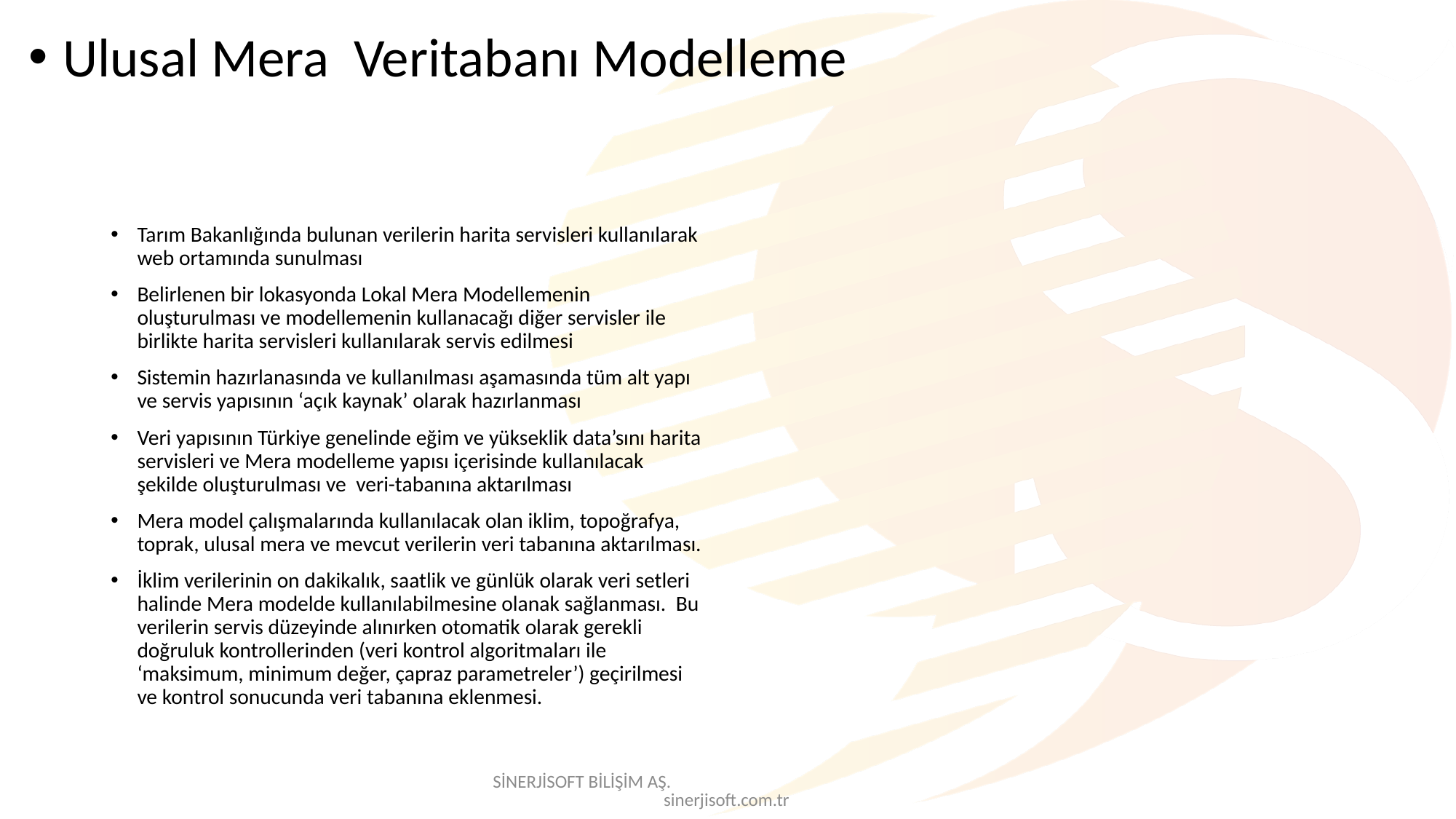

# Ulusal Mera  Veritabanı Modelleme
Tarım Bakanlığında bulunan verilerin harita servisleri kullanılarak web ortamında sunulması
Belirlenen bir lokasyonda Lokal Mera Modellemenin oluşturulması ve modellemenin kullanacağı diğer servisler ile birlikte harita servisleri kullanılarak servis edilmesi
Sistemin hazırlanasında ve kullanılması aşamasında tüm alt yapı ve servis yapısının ‘açık kaynak’ olarak hazırlanması
Veri yapısının Türkiye genelinde eğim ve yükseklik data’sını harita servisleri ve Mera modelleme yapısı içerisinde kullanılacak şekilde oluşturulması ve  veri-tabanına aktarılması
Mera model çalışmalarında kullanılacak olan iklim, topoğrafya, toprak, ulusal mera ve mevcut verilerin veri tabanına aktarılması.
İklim verilerinin on dakikalık, saatlik ve günlük olarak veri setleri halinde Mera modelde kullanılabilmesine olanak sağlanması.  Bu verilerin servis düzeyinde alınırken otomatik olarak gerekli doğruluk kontrollerinden (veri kontrol algoritmaları ile ‘maksimum, minimum değer, çapraz parametreler’) geçirilmesi  ve kontrol sonucunda veri tabanına eklenmesi.

SİNERJİSOFT BİLİŞİM AŞ.                                                                                                              sinerjisoft.com.tr